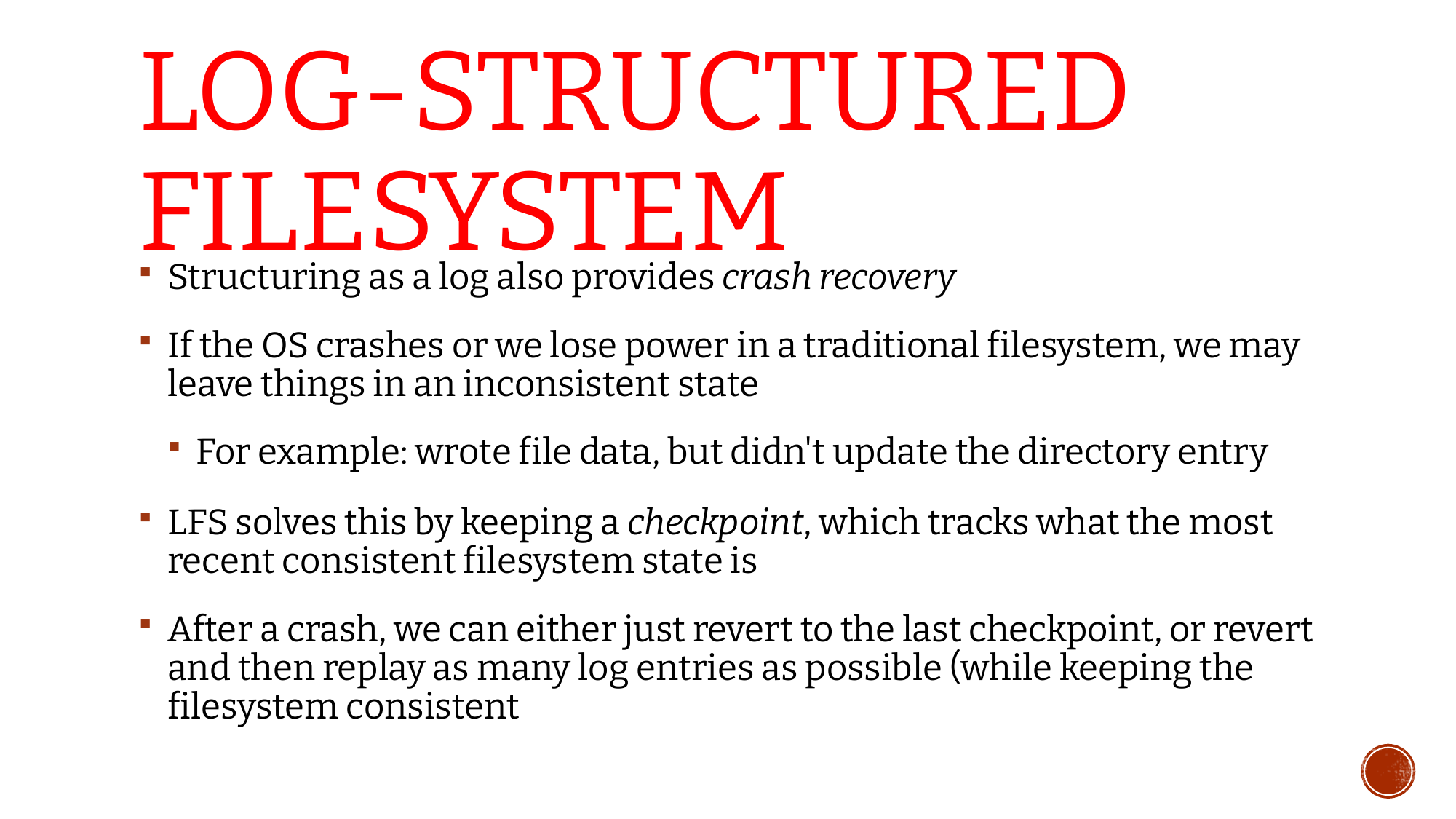

# Log-Structured Filesystem
Structuring as a log also provides crash recovery
If the OS crashes or we lose power in a traditional filesystem, we may leave things in an inconsistent state
For example: wrote file data, but didn't update the directory entry
LFS solves this by keeping a checkpoint, which tracks what the most recent consistent filesystem state is
After a crash, we can either just revert to the last checkpoint, or revert and then replay as many log entries as possible (while keeping the filesystem consistent